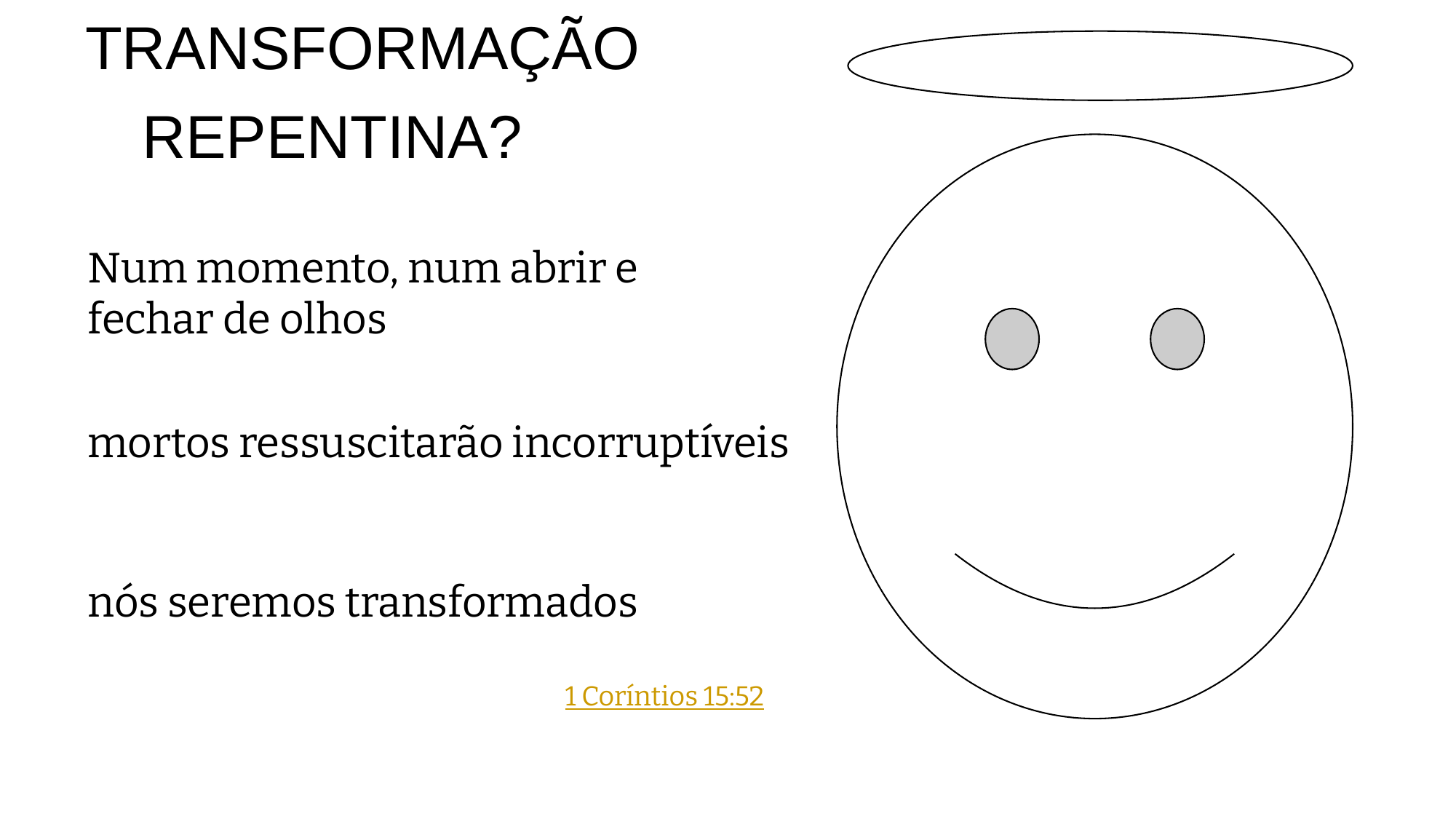

Transformação

Repentina?

Num momento, num abrir e fechar de olhos
mortos ressuscitarão incorruptíveis
nós seremos transformados
1 Coríntios 15:52